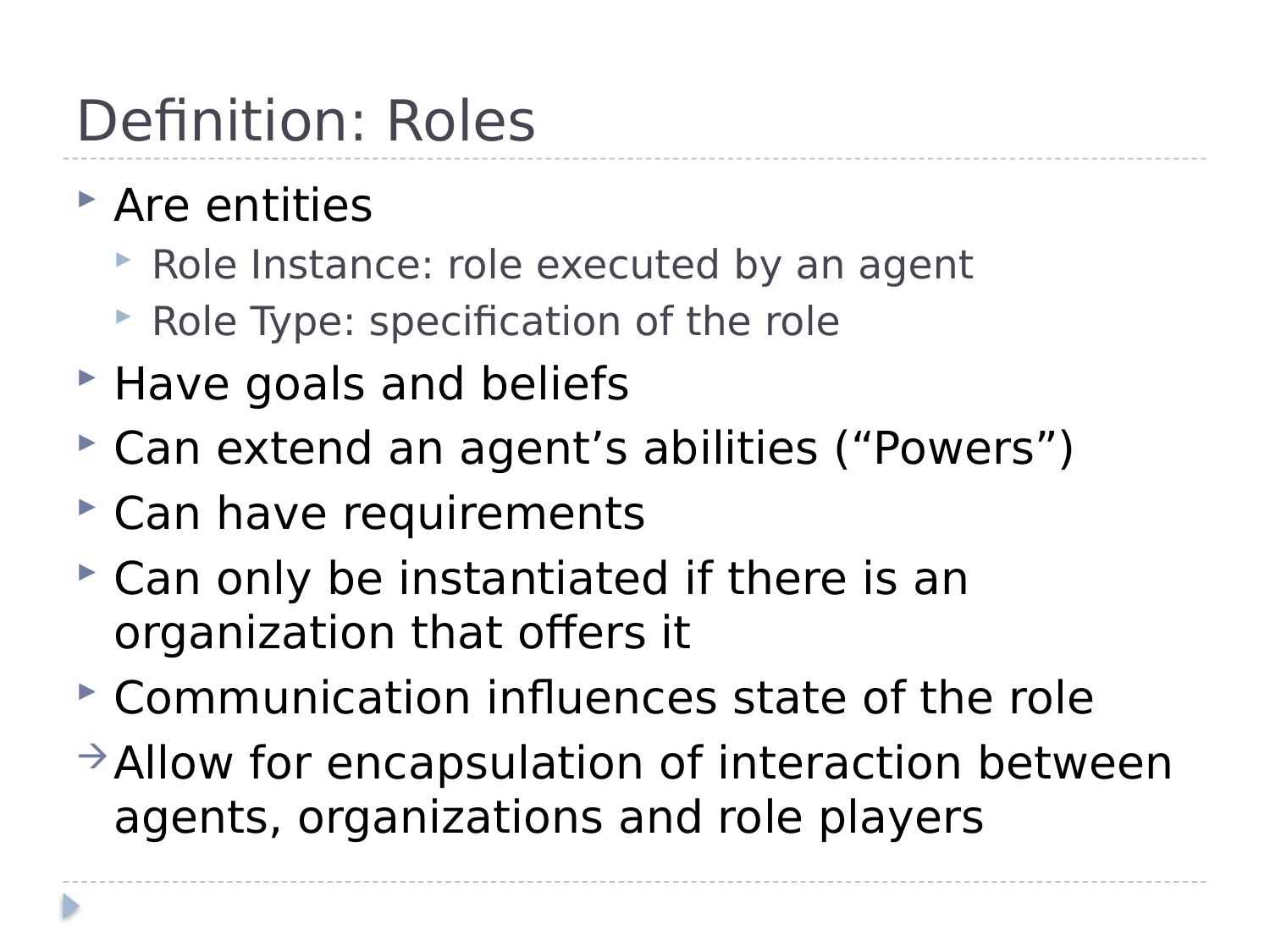

# Definition: Roles
Are entities
Role Instance: role executed by an agent
Role Type: specification of the role
Have goals and beliefs
Can extend an agent’s abilities (“Powers”)
Can have requirements
Can only be instantiated if there is an organization that offers it
Communication influences state of the role
Allow for encapsulation of interaction between agents, organizations and role players